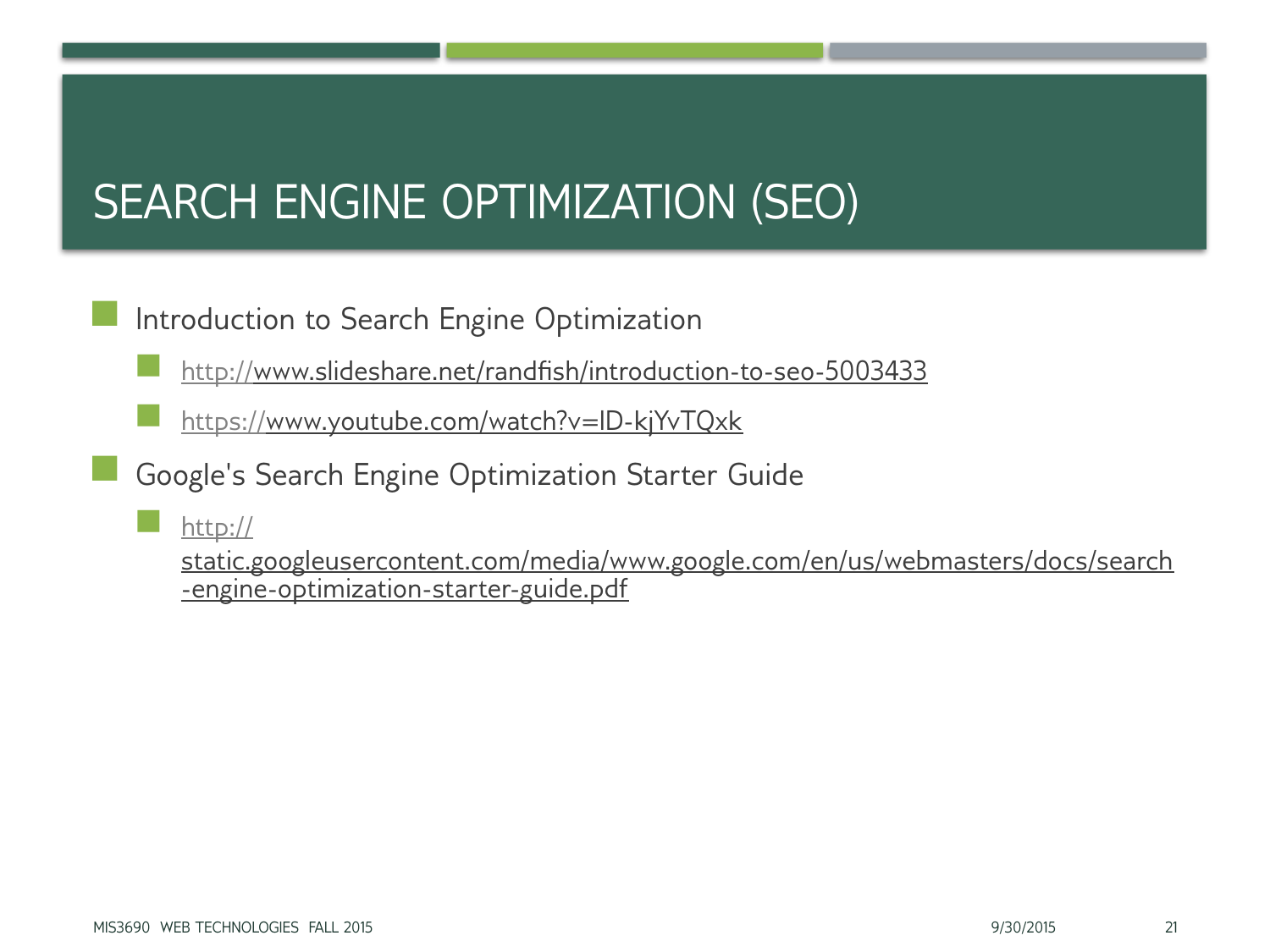

# Search Engine Optimization (SEO)
Introduction to Search Engine Optimization
http://www.slideshare.net/randfish/introduction-to-seo-5003433
https://www.youtube.com/watch?v=ID-kjYvTQxk
Google's Search Engine Optimization Starter Guide
http://static.googleusercontent.com/media/www.google.com/en/us/webmasters/docs/search-engine-optimization-starter-guide.pdf

MIS3690  Web Technologies  Fall 2015
9/30/2015
21